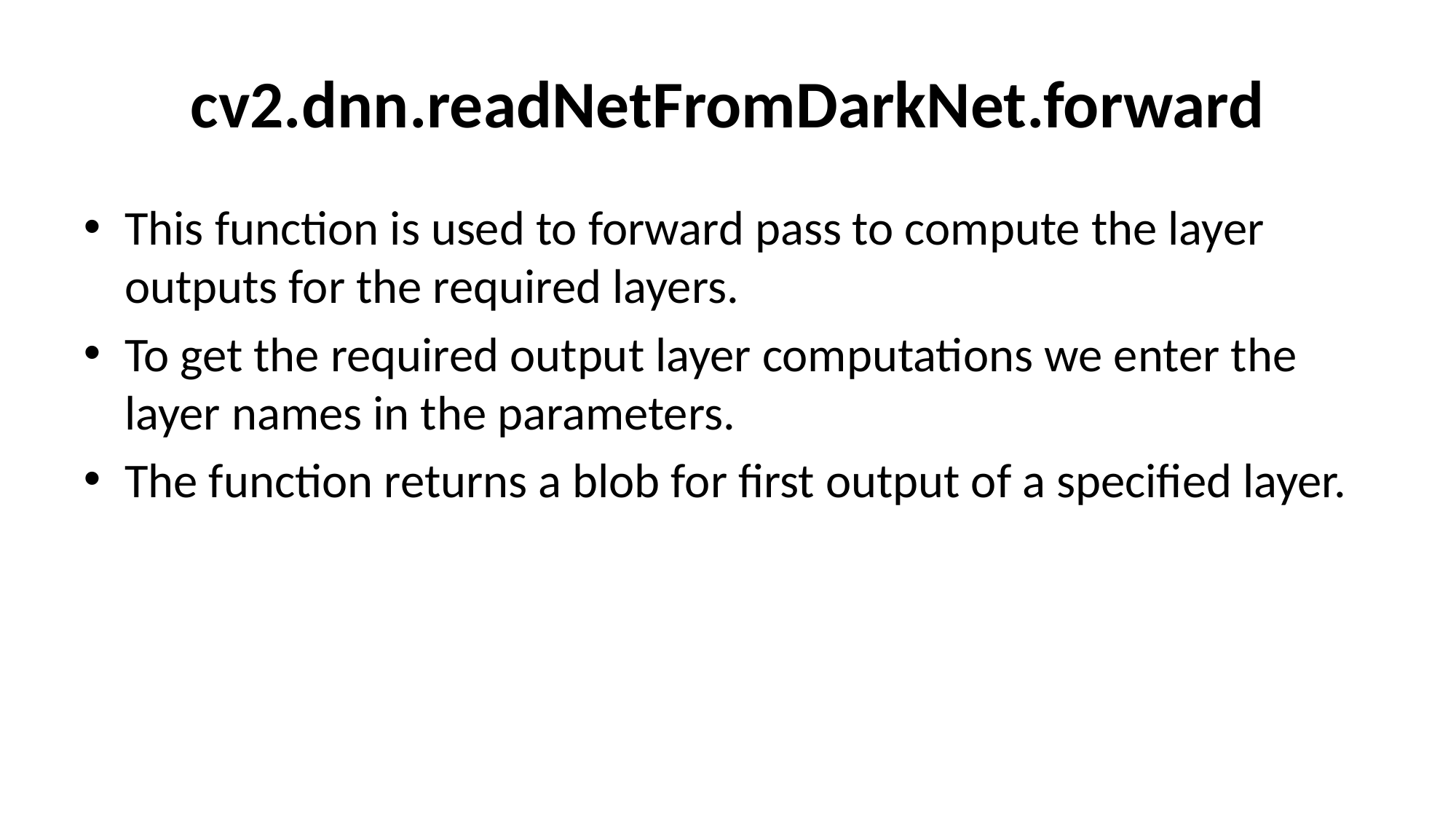

# cv2.dnn.readNetFromDarkNet.forward
This function is used to forward pass to compute the layer outputs for the required layers.
To get the required output layer computations we enter the layer names in the parameters.
The function returns a blob for first output of a specified layer.